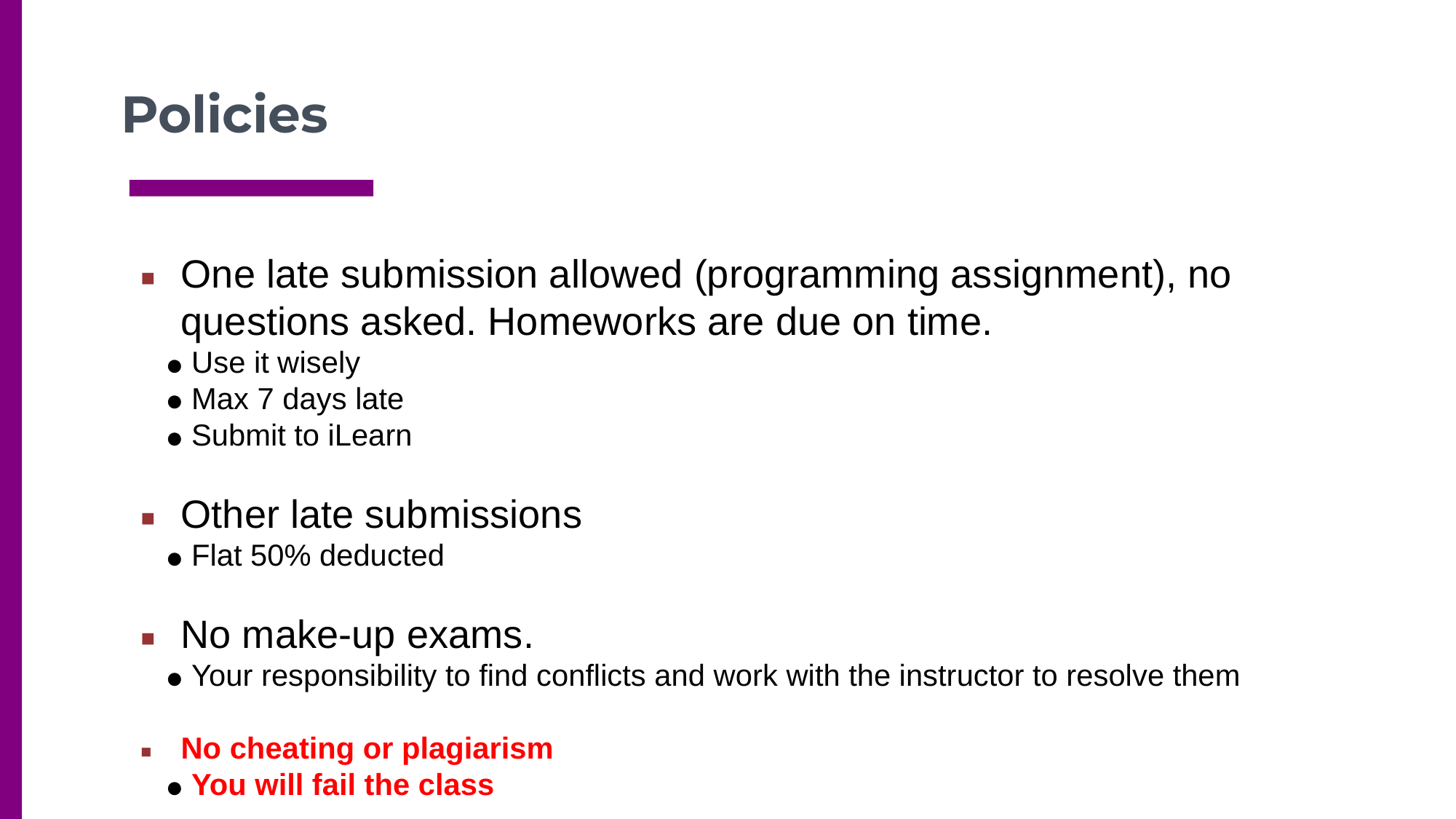

Policies
One late submission allowed (programming assignment), no questions asked. Homeworks are due on time.
Use it wisely
Max 7 days late
Submit to iLearn
Other late submissions
Flat 50% deducted

No make-up exams.
Your responsibility to find conflicts and work with the instructor to resolve them
No cheating or plagiarism
You will fail the class